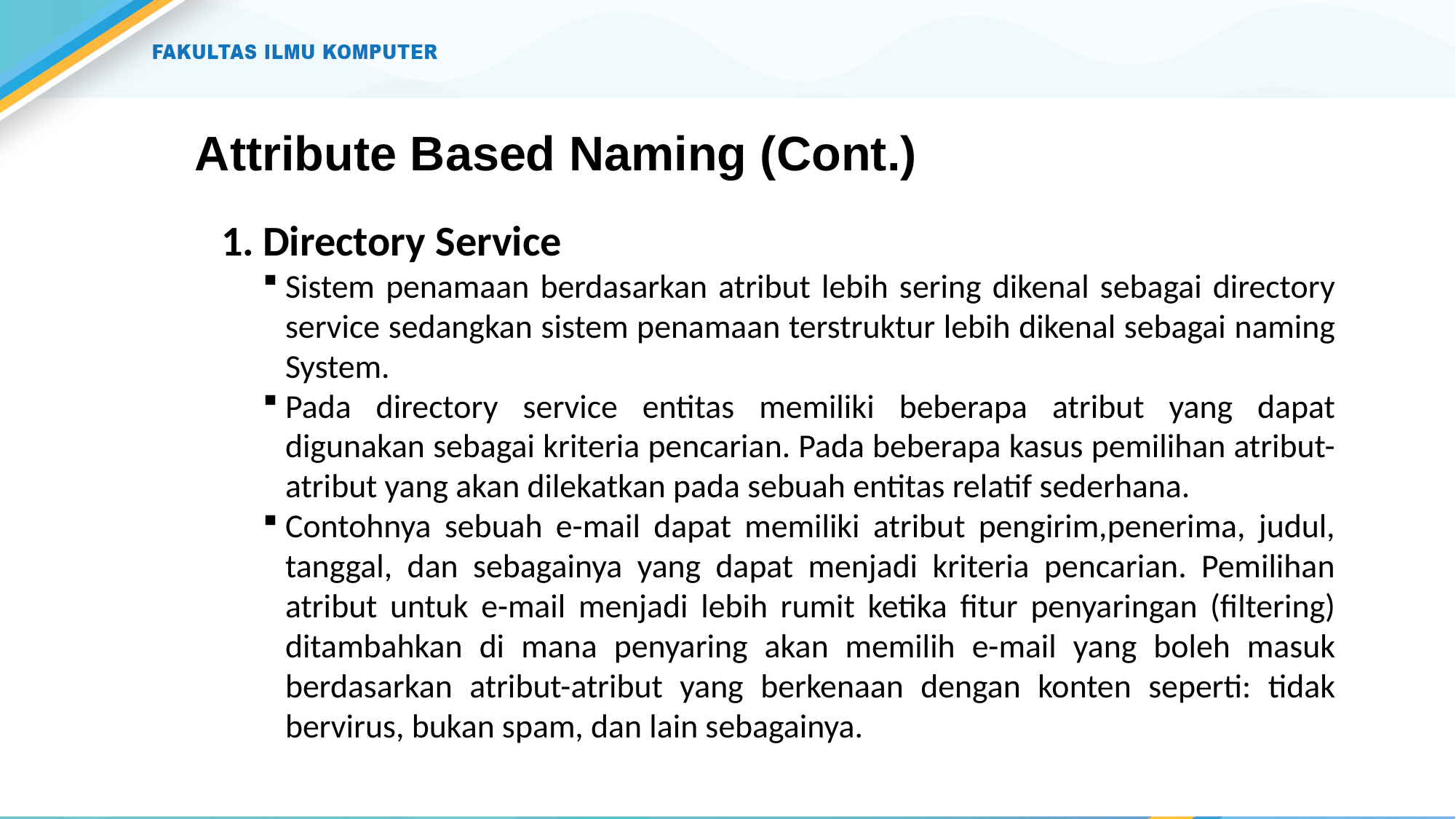

# Attribute Based Naming (Cont.)
Directory Service
Sistem penamaan berdasarkan atribut lebih sering dikenal sebagai directory service sedangkan sistem penamaan terstruktur lebih dikenal sebagai naming System.
Pada directory service entitas memiliki beberapa atribut yang dapat digunakan sebagai kriteria pencarian. Pada beberapa kasus pemilihan atribut-atribut yang akan dilekatkan pada sebuah entitas relatif sederhana.
Contohnya sebuah e-mail dapat memiliki atribut pengirim,penerima, judul, tanggal, dan sebagainya yang dapat menjadi kriteria pencarian. Pemilihan atribut untuk e-mail menjadi lebih rumit ketika fitur penyaringan (filtering) ditambahkan di mana penyaring akan memilih e-mail yang boleh masuk berdasarkan atribut-atribut yang berkenaan dengan konten seperti: tidak bervirus, bukan spam, dan lain sebagainya.